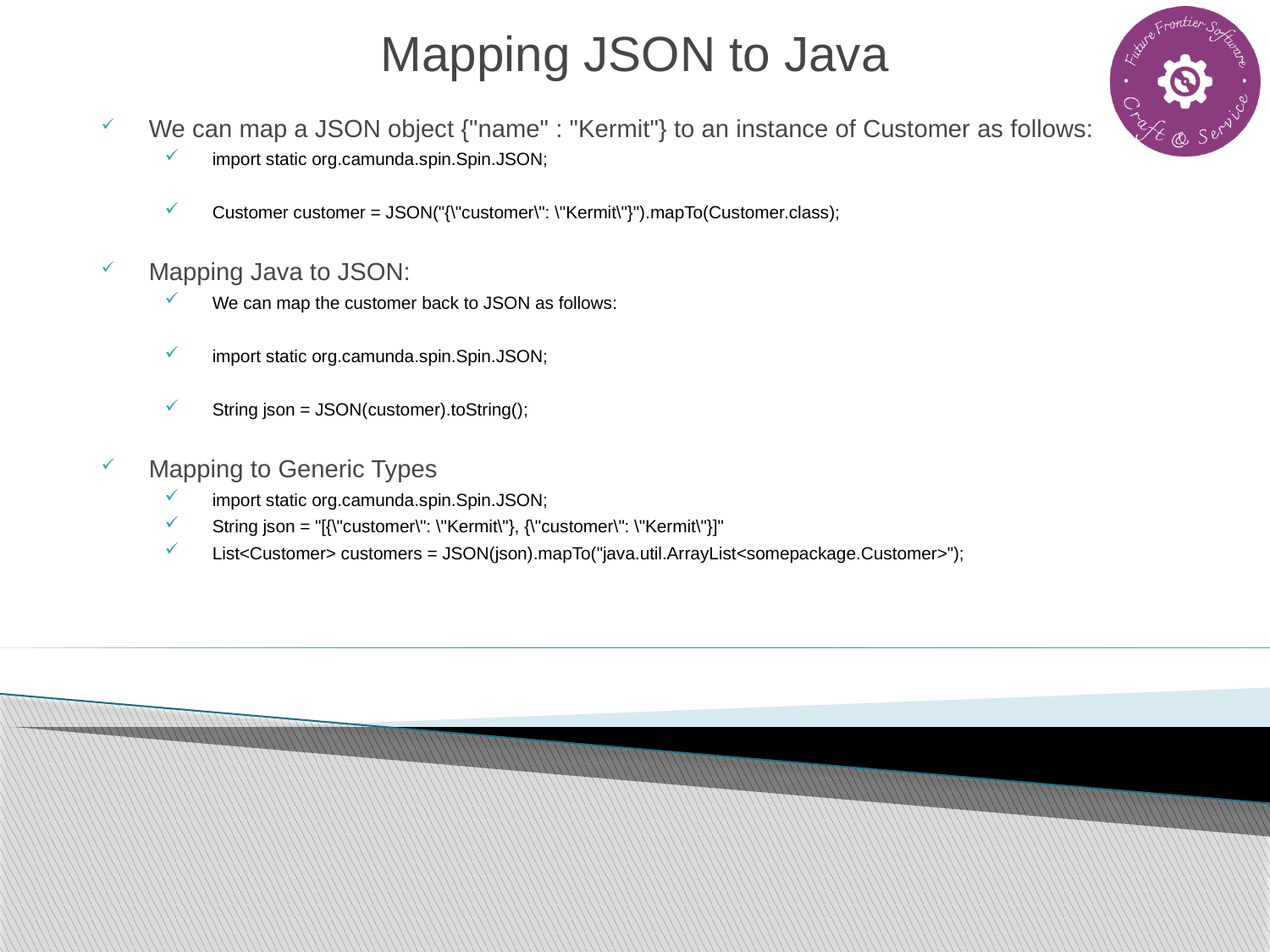

# Mapping JSON to Java
We can map a JSON object {"name" : "Kermit"} to an instance of Customer as follows:
import static org.camunda.spin.Spin.JSON;

Customer customer = JSON("{\"customer\": \"Kermit\"}").mapTo(Customer.class);

Mapping Java to JSON:
We can map the customer back to JSON as follows:

import static org.camunda.spin.Spin.JSON;

String json = JSON(customer).toString();

Mapping to Generic Types
import static org.camunda.spin.Spin.JSON;
String json = "[{\"customer\": \"Kermit\"}, {\"customer\": \"Kermit\"}]"
List<Customer> customers = JSON(json).mapTo("java.util.ArrayList<somepackage.Customer>");